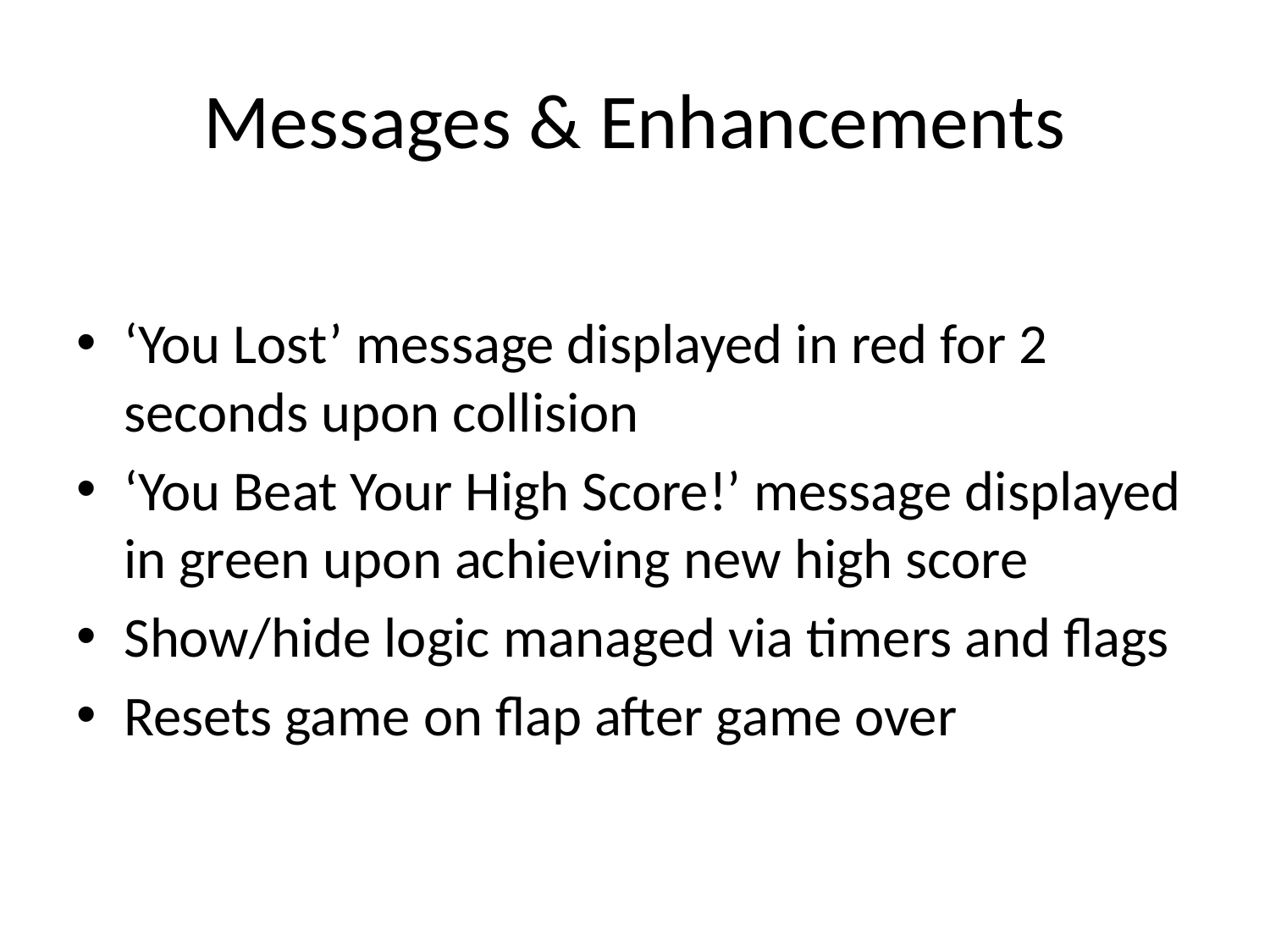

# Messages & Enhancements

‘You Lost’ message displayed in red for 2 seconds upon collision
‘You Beat Your High Score!’ message displayed in green upon achieving new high score
Show/hide logic managed via timers and flags
Resets game on flap after game over